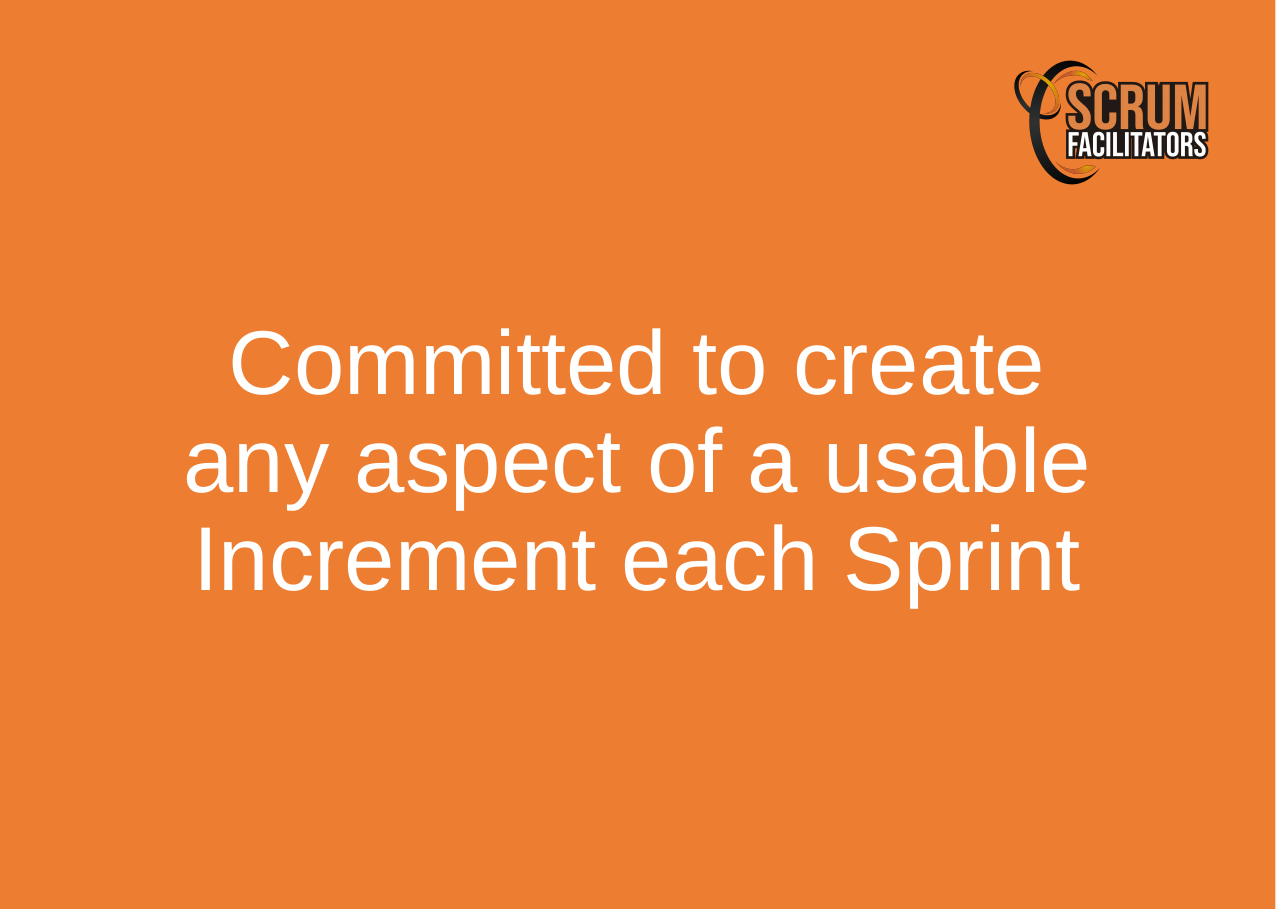

Committed to create any aspect of a usable Increment each Sprint